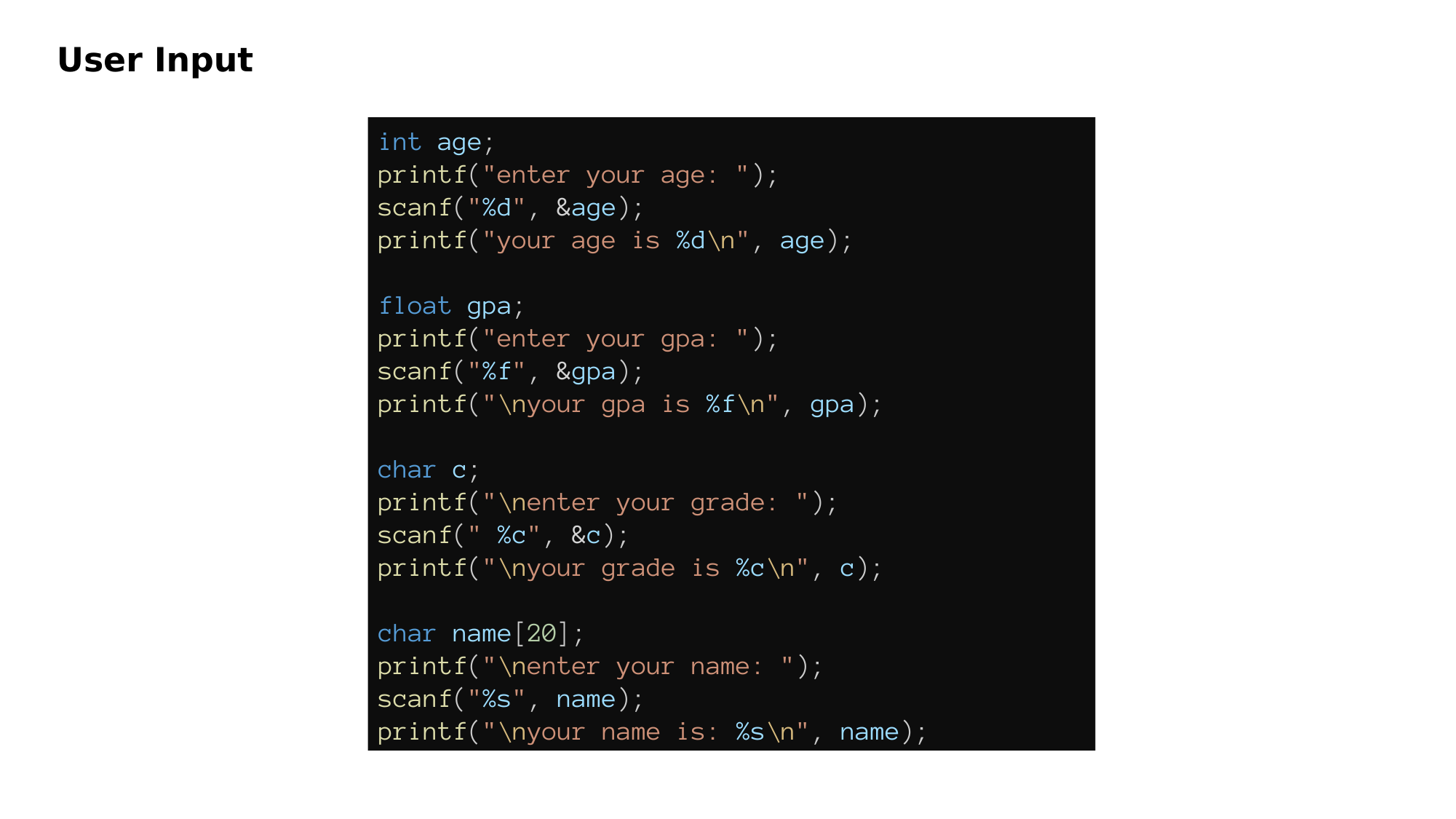

User Input

int age;
printf("enter your age: ");
scanf("%d", &age);
printf("your age is %d\n", age);
float gpa;
printf("enter your gpa: ");
scanf("%f", &gpa);
printf("\nyour gpa is %f\n", gpa);
char c;
printf("\nenter your grade: ");
scanf(" %c", &c);
printf("\nyour grade is %c\n", c);
char name[20];
printf("\nenter your name: ");
scanf("%s", name);
printf("\nyour name is: %s\n", name);